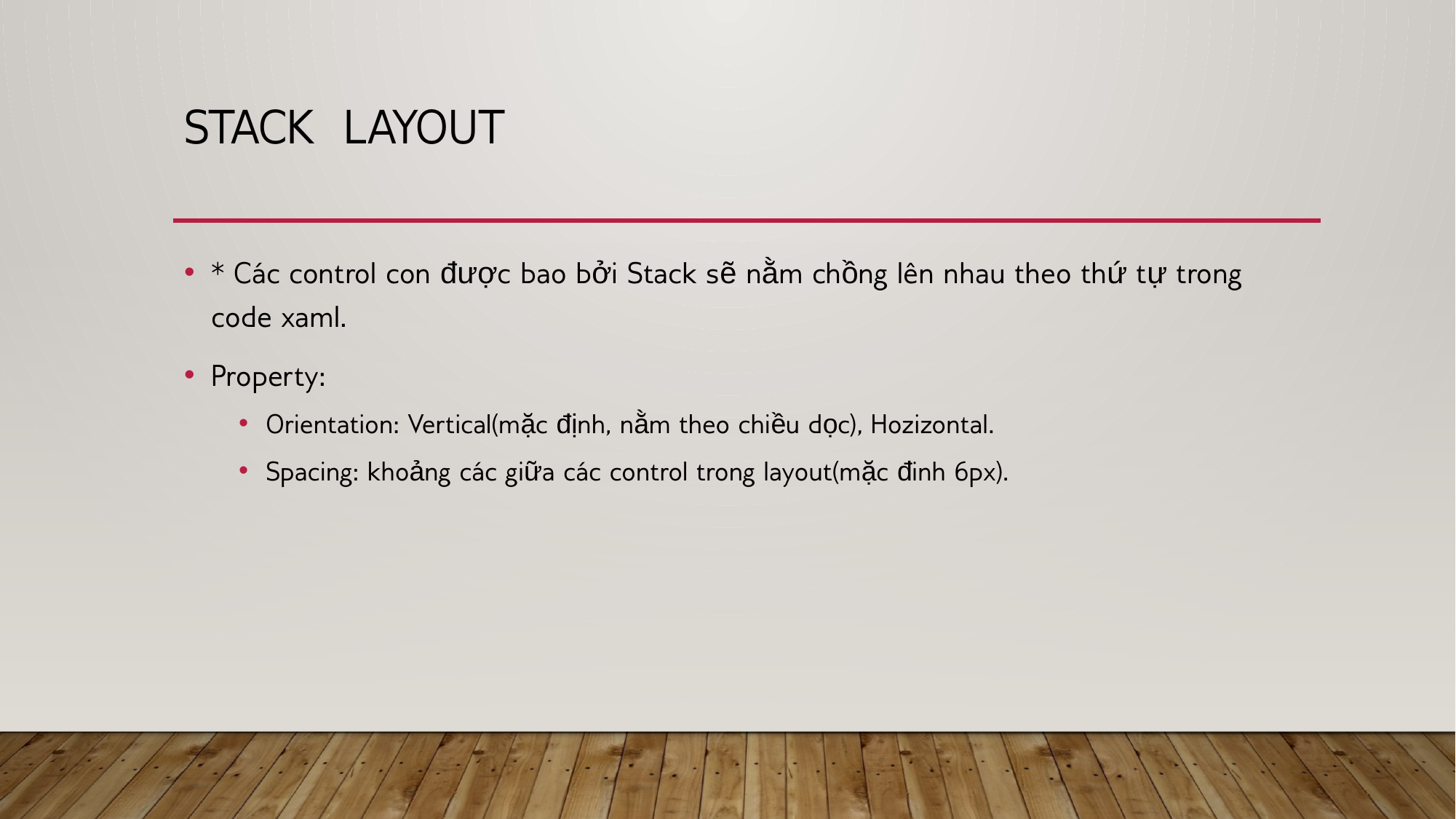

# Stack  layout
* Các control con được bao bởi Stack sẽ nằm chồng lên nhau theo thứ tự trong code xaml.
Property:
Orientation: Vertical(mặc định, nằm theo chiều dọc), Hozizontal.
Spacing: khoảng các giữa các control trong layout(mặc đinh 6px).